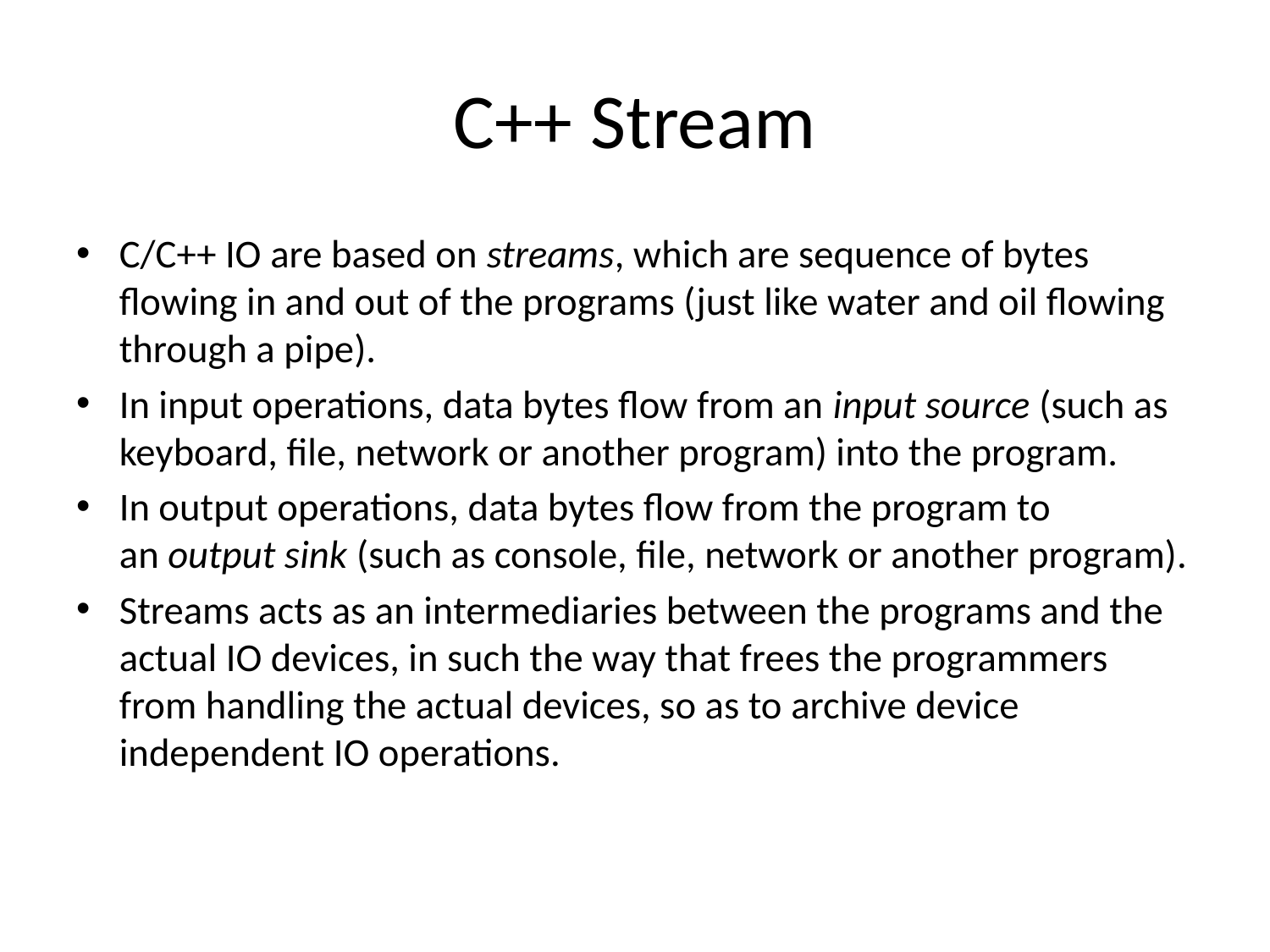

# C++ Stream
C/C++ IO are based on streams, which are sequence of bytes flowing in and out of the programs (just like water and oil flowing through a pipe).
In input operations, data bytes flow from an input source (such as keyboard, file, network or another program) into the program.
In output operations, data bytes flow from the program to an output sink (such as console, file, network or another program).
Streams acts as an intermediaries between the programs and the actual IO devices, in such the way that frees the programmers from handling the actual devices, so as to archive device independent IO operations.